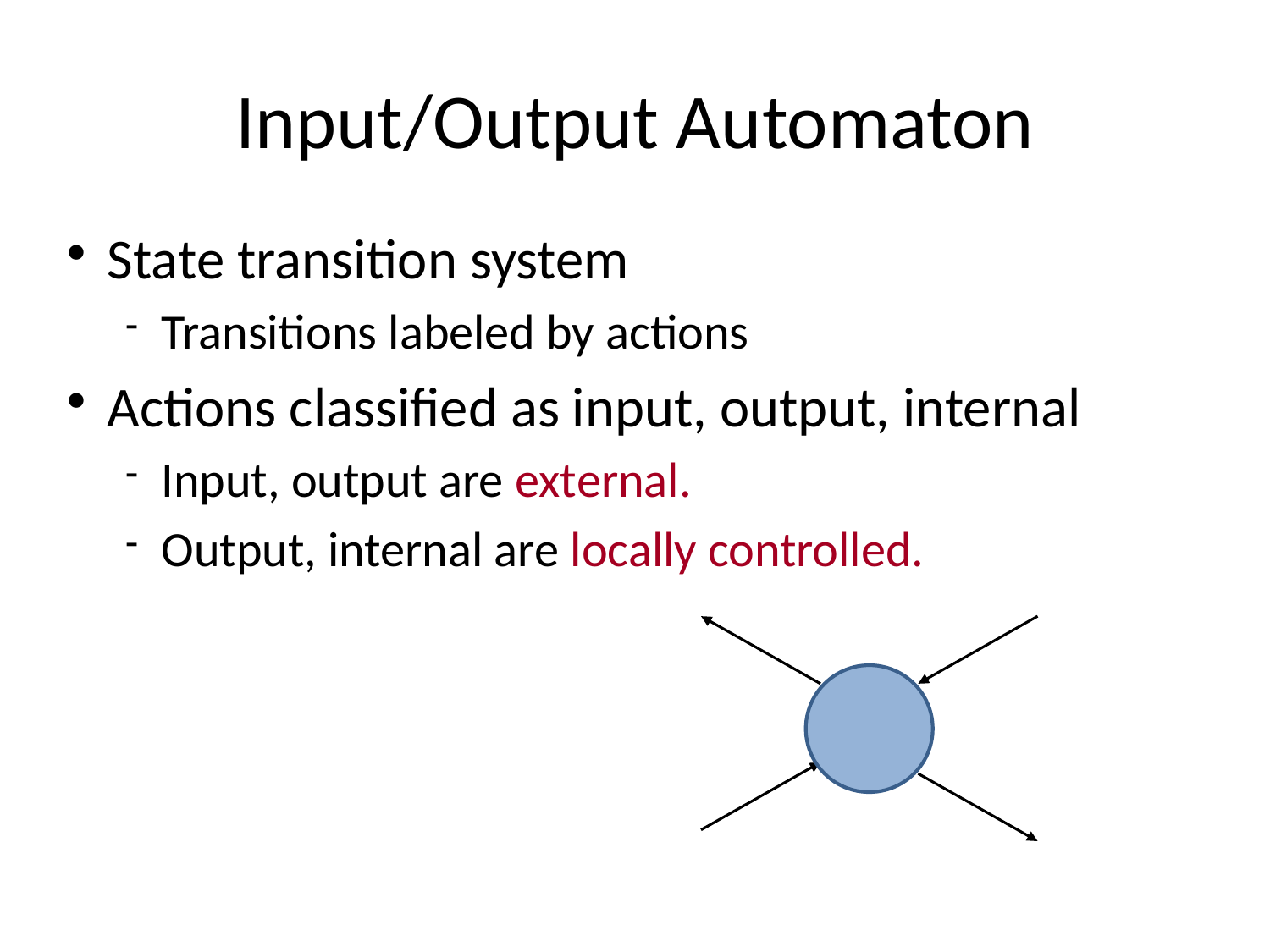

# Input/Output Automaton
State transition system
Transitions labeled by actions
Actions classified as input, output, internal
Input, output are external.
Output, internal are locally controlled.